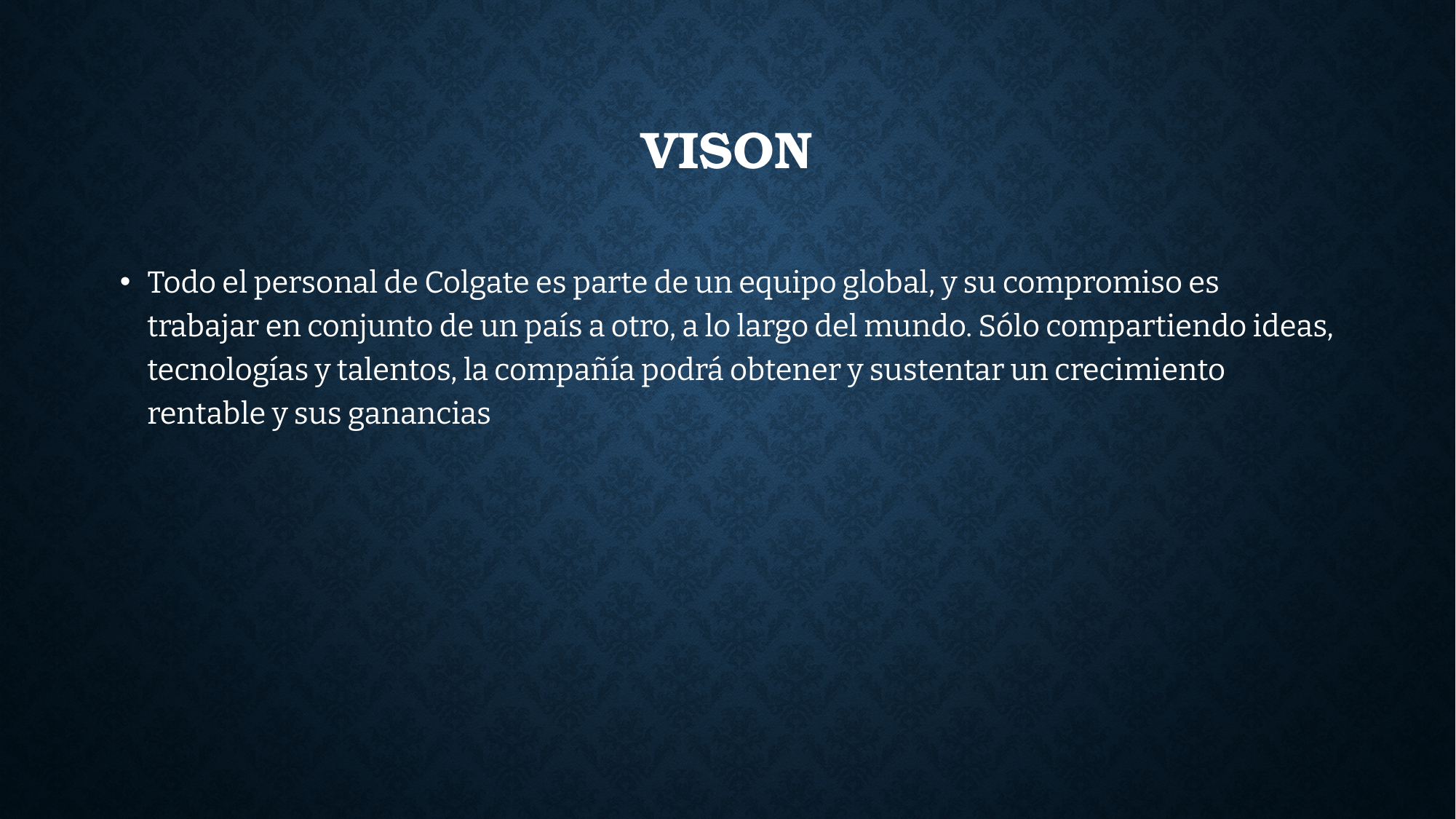

# VISON
Todo el personal de Colgate es parte de un equipo global, y su compromiso es trabajar en conjunto de un país a otro, a lo largo del mundo. Sólo compartiendo ideas, tecnologías y talentos, la compañía podrá obtener y sustentar un crecimiento rentable y sus ganancias